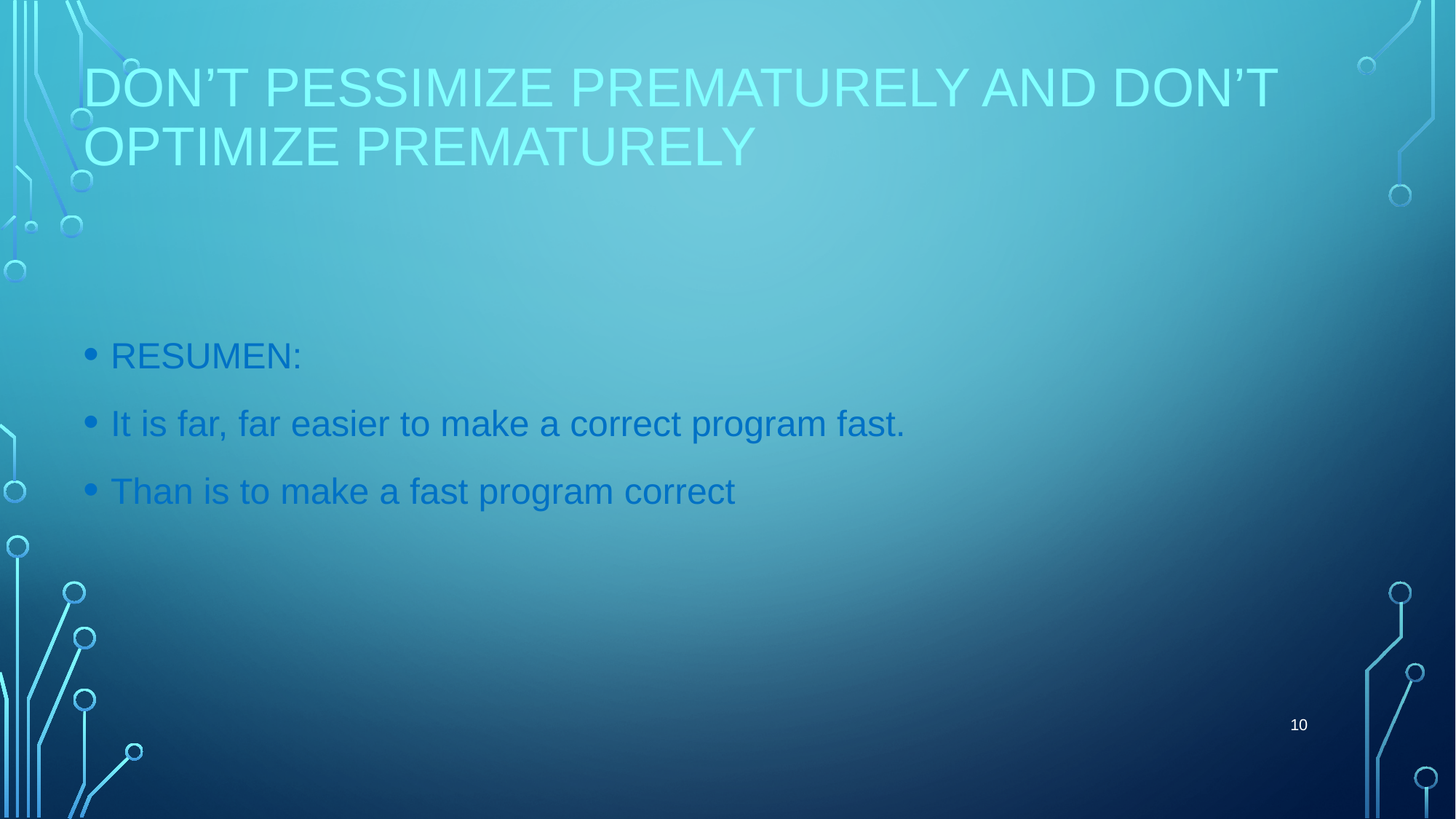

# Don’t pessimize prematurely and don’t optimize prematurely

RESUMEN:
It is far, far easier to make a correct program fast.
Than is to make a fast program correct
10